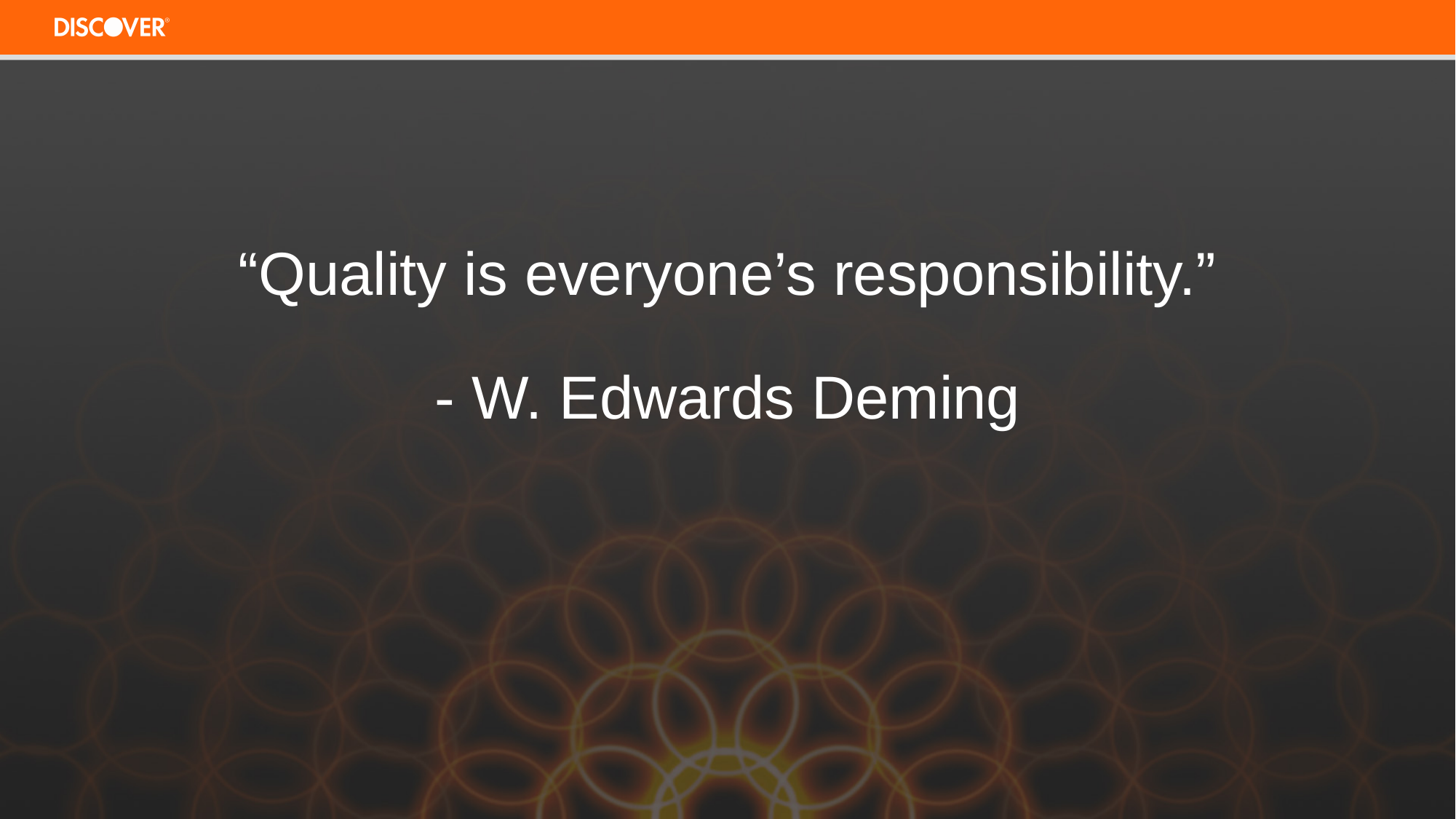

# “Quality is everyone’s responsibility.” - W. Edwards Deming